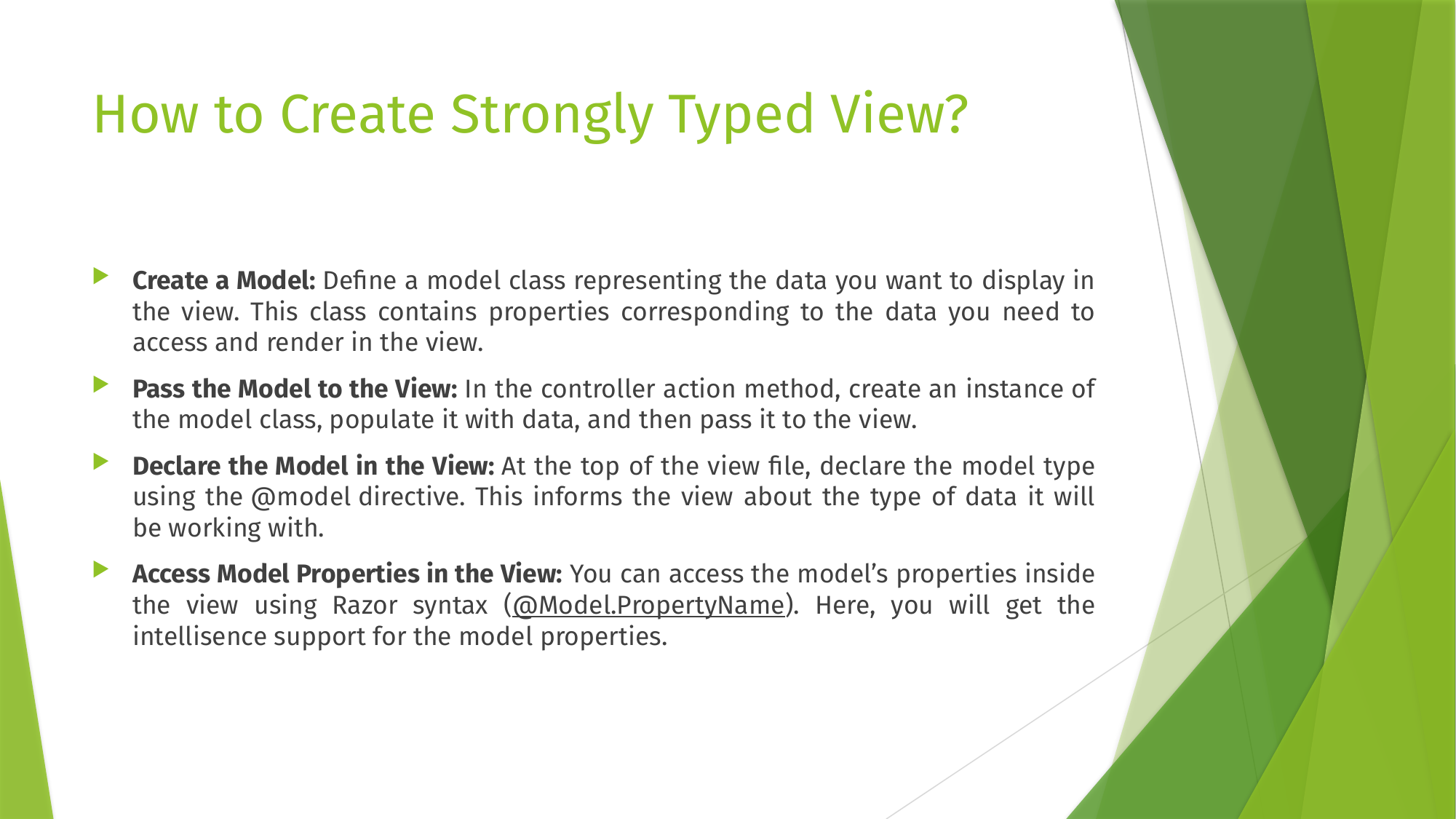

# How to Create Strongly Typed View?
Create a Model: Define a model class representing the data you want to display in the view. This class contains properties corresponding to the data you need to access and render in the view.
Pass the Model to the View: In the controller action method, create an instance of the model class, populate it with data, and then pass it to the view.
Declare the Model in the View: At the top of the view file, declare the model type using the @model directive. This informs the view about the type of data it will be working with.
Access Model Properties in the View: You can access the model’s properties inside the view using Razor syntax (@Model.PropertyName). Here, you will get the intellisence support for the model properties.